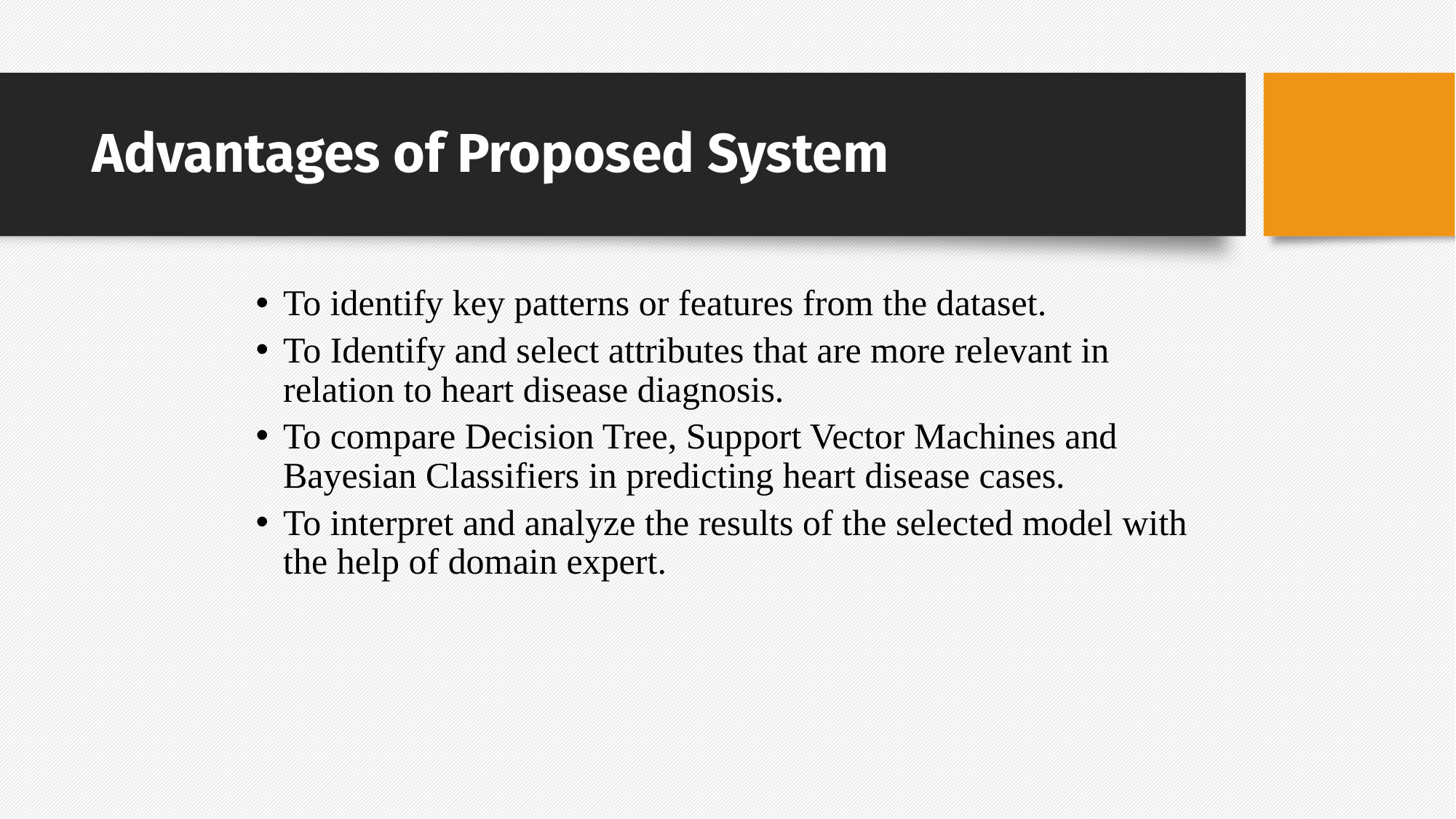

# Advantages of Proposed System
To identify key patterns or features from the dataset.
To Identify and select attributes that are more relevant in relation to heart disease diagnosis.
To compare Decision Tree, Support Vector Machines and Bayesian Classifiers in predicting heart disease cases.
To interpret and analyze the results of the selected model with the help of domain expert.